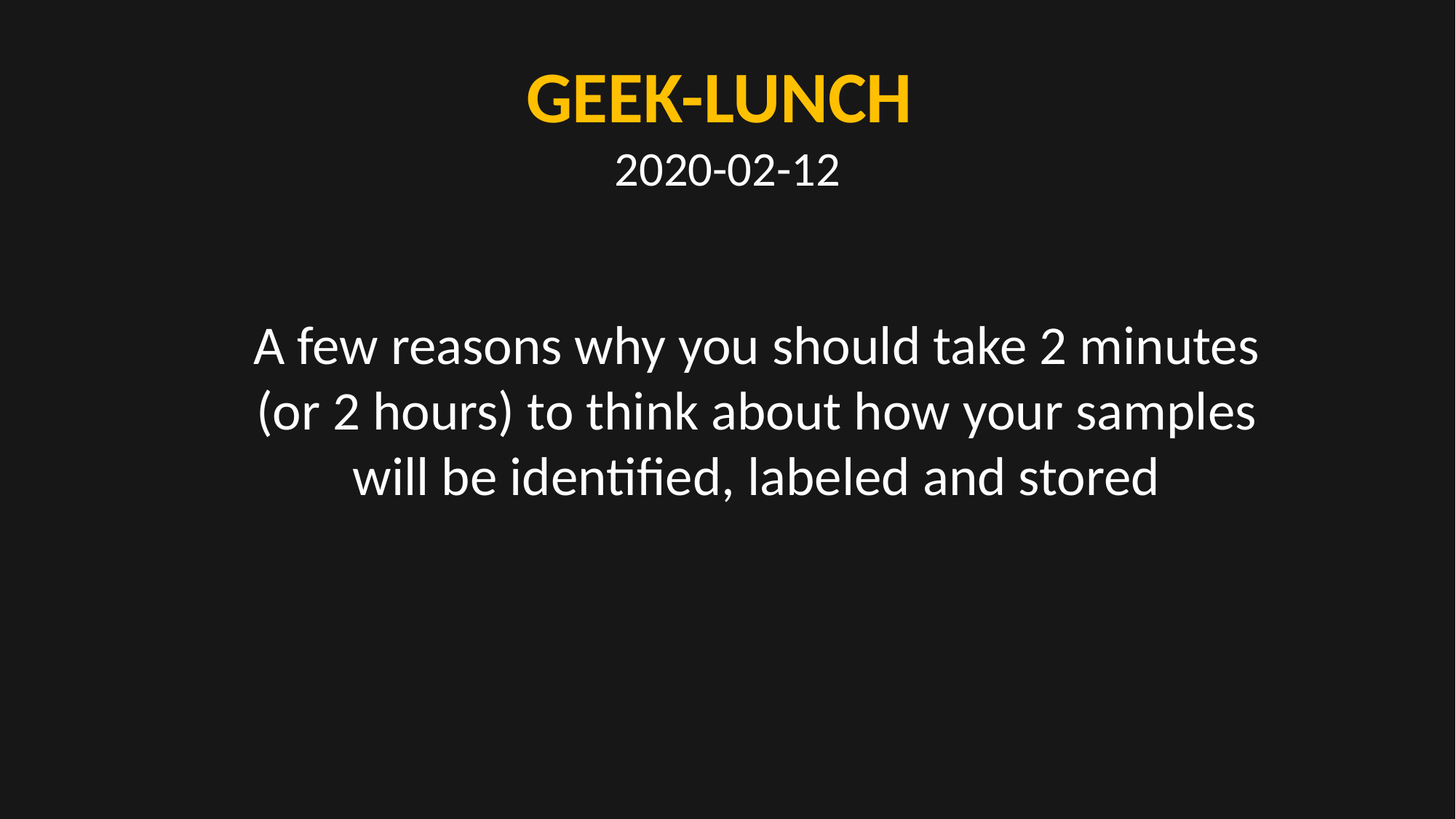

GEEK-LUNCH
2020-02-12
A few reasons why you should take 2 minutes (or 2 hours) to think about how your samples will be identified, labeled and stored